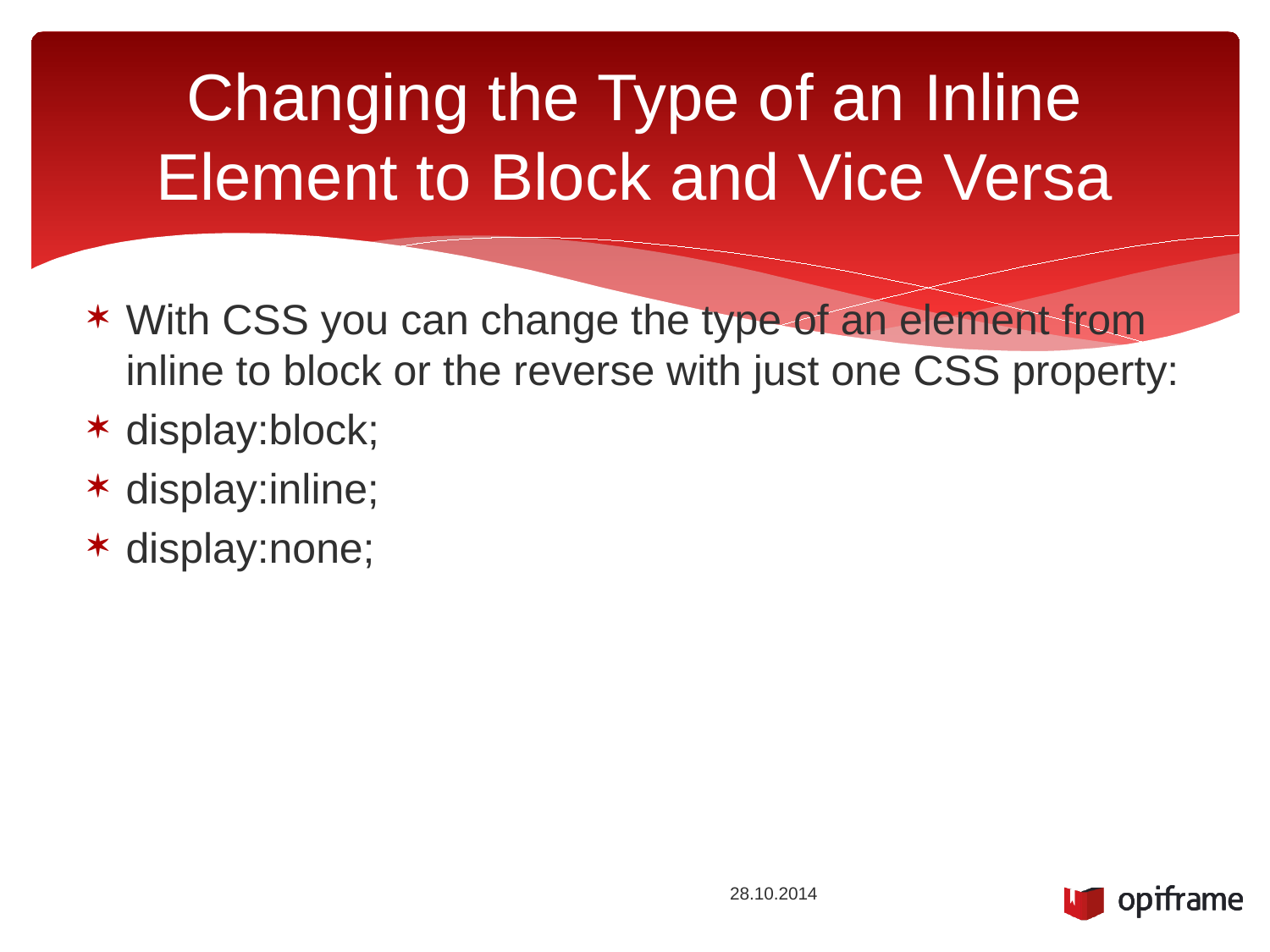

# Changing the Type of an Inline Element to Block and Vice Versa
With CSS you can change the type of an element from inline to block or the reverse with just one CSS property:
display:block;
display:inline;
display:none;

28.10.2014